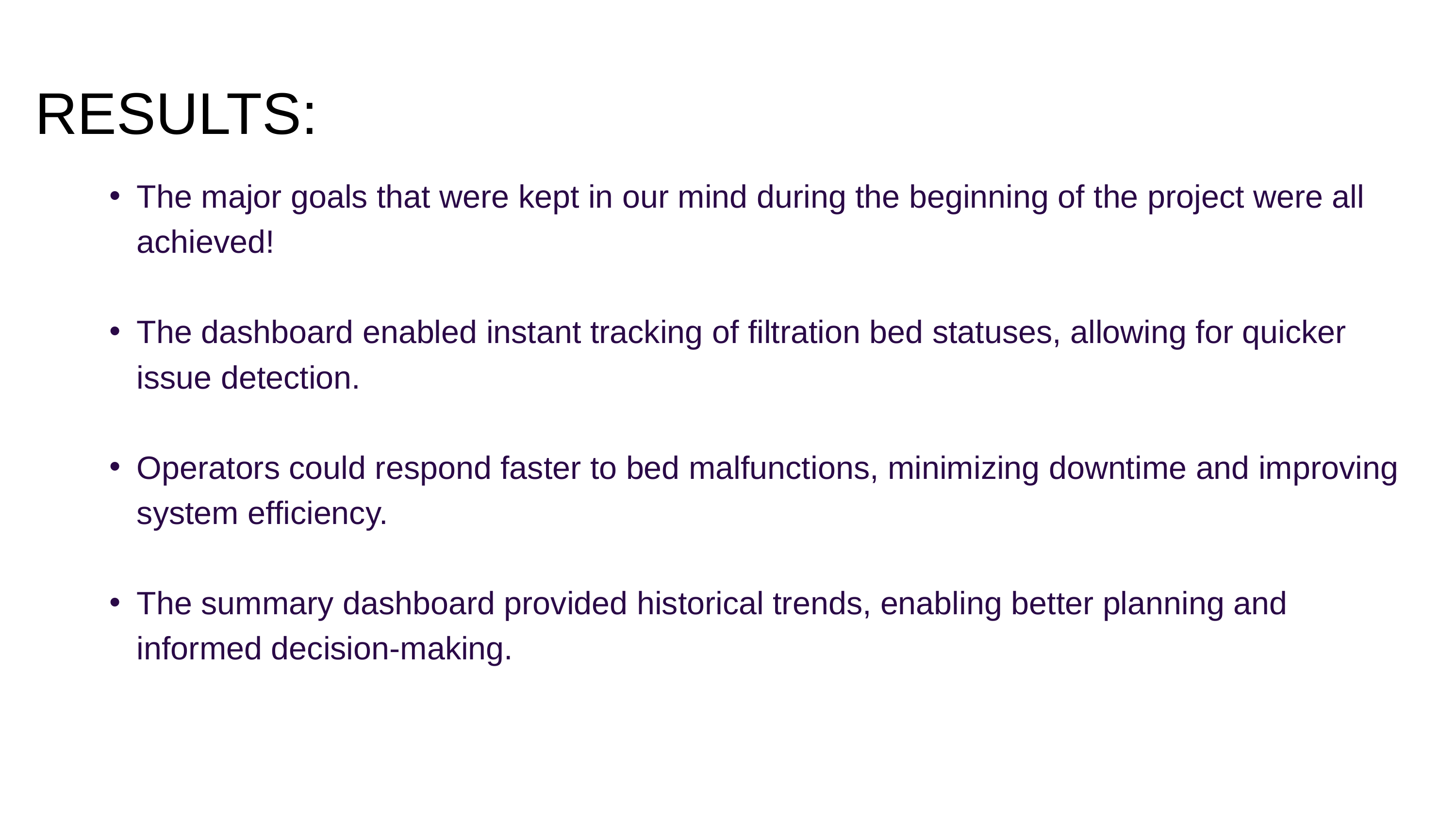

RESULTS:
The major goals that were kept in our mind during the beginning of the project were all achieved!

The dashboard enabled instant tracking of filtration bed statuses, allowing for quicker issue detection.

Operators could respond faster to bed malfunctions, minimizing downtime and improving system efficiency.

The summary dashboard provided historical trends, enabling better planning and informed decision-making.